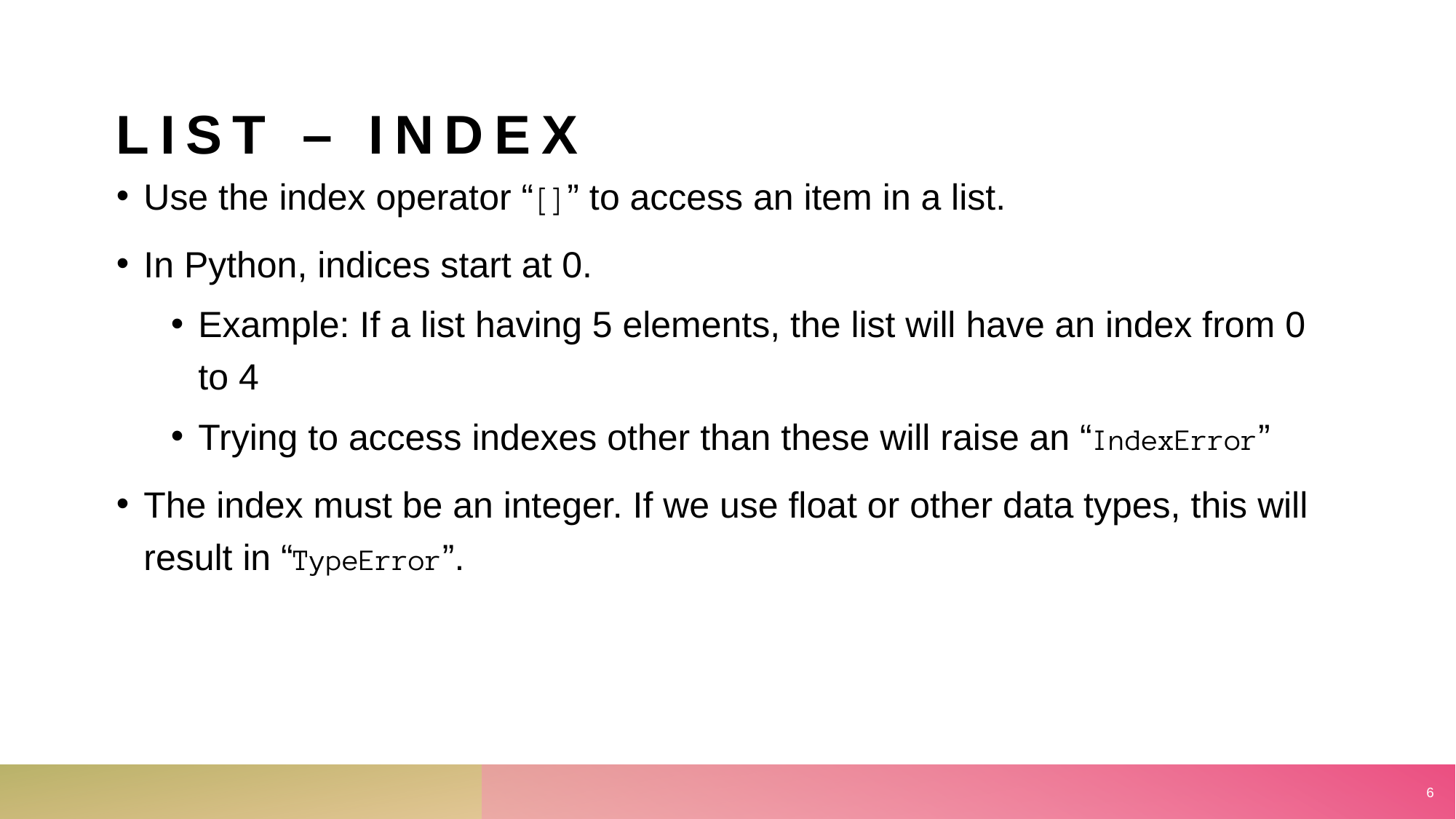

LIST – Index
Use the index operator “[]” to access an item in a list.
In Python, indices start at 0.
Example: If a list having 5 elements, the list will have an index from 0 to 4
Trying to access indexes other than these will raise an “IndexError”
The index must be an integer. If we use float or other data types, this will result in “TypeError”.
6